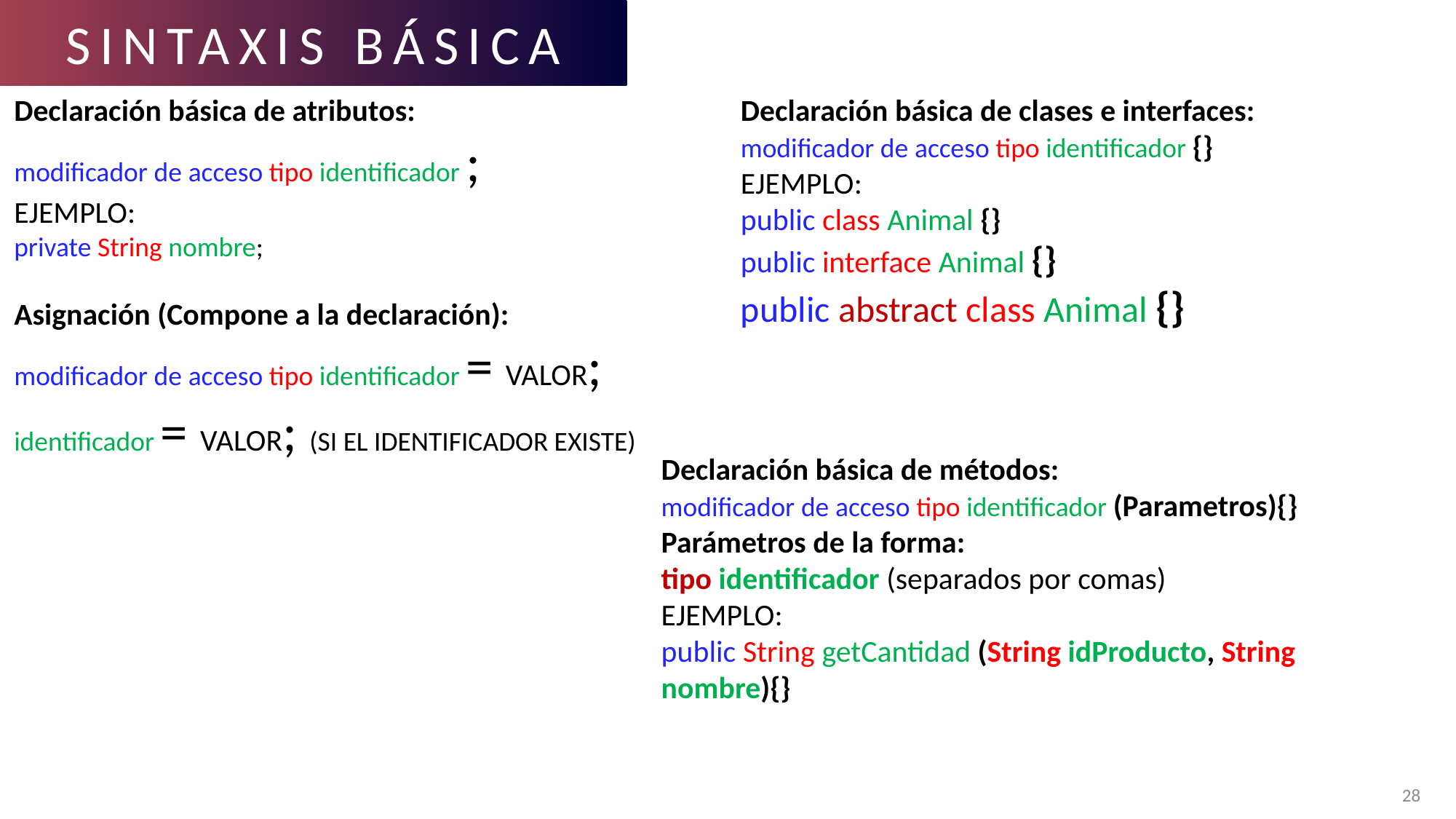

Sintaxis Básica
Declaración básica de atributos:
modificador de acceso tipo identificador ;
EJEMPLO:
private String nombre;

Asignación (Compone a la declaración):
modificador de acceso tipo identificador = VALOR;
identificador = VALOR; (SI EL IDENTIFICADOR EXISTE)
Declaración básica de clases e interfaces:
modificador de acceso tipo identificador {}
EJEMPLO:
public class Animal {}
public interface Animal {}
public abstract class Animal {}
Declaración básica de métodos:
modificador de acceso tipo identificador (Parametros){}
Parámetros de la forma:
tipo identificador (separados por comas)
EJEMPLO:
public String getCantidad (String idProducto, String nombre){}
28